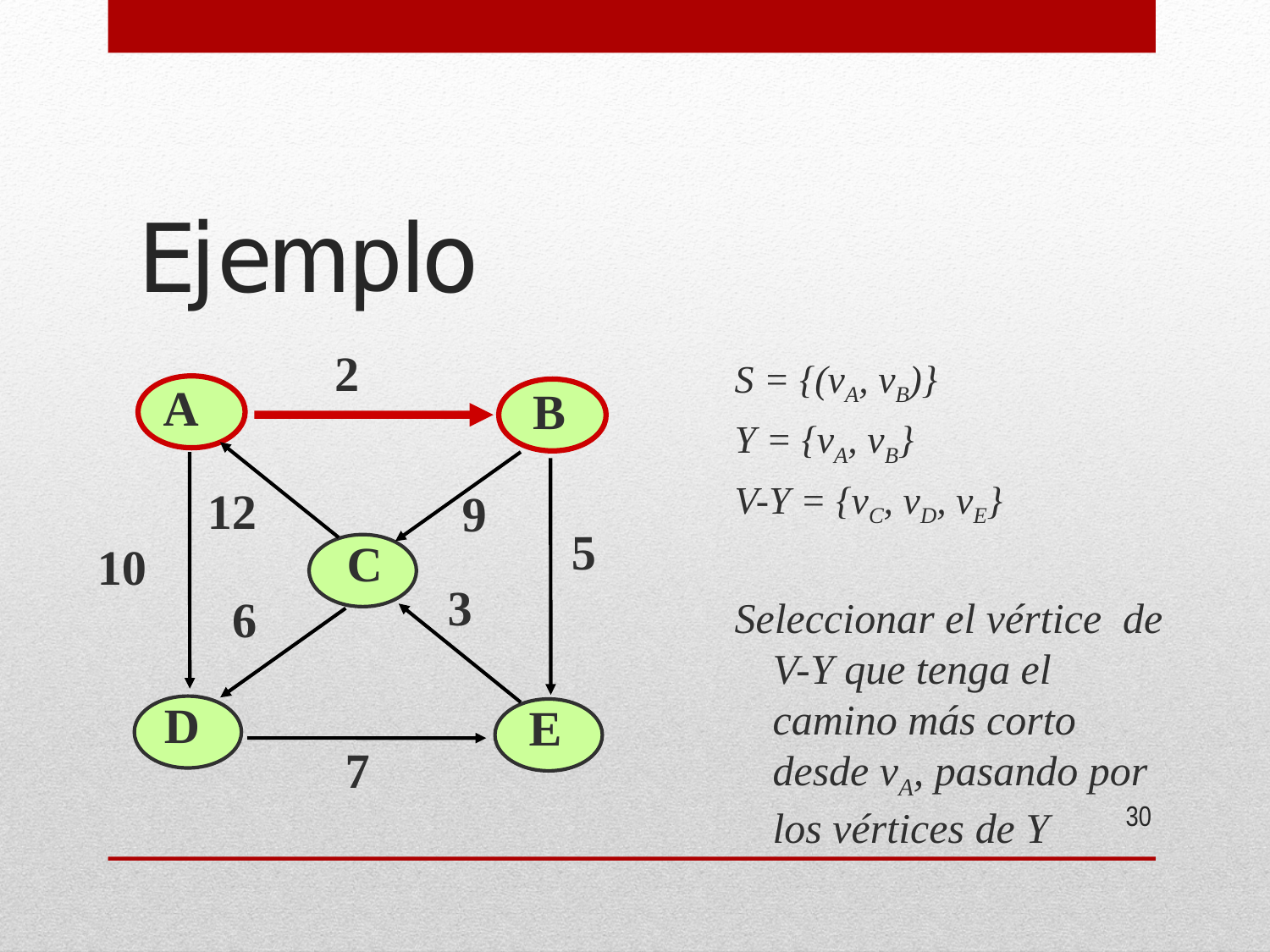

# Ejemplo
S = {(vA, vB)}
Y = {vA, vB}
V-Y = {vC, vD, vE}

Seleccionar el vértice  de V-Y que tenga el camino más corto desde vA, pasando por los vértices de Y
2
A
 B

12
9
5
 C
10

3
6

 D
 E

7

30